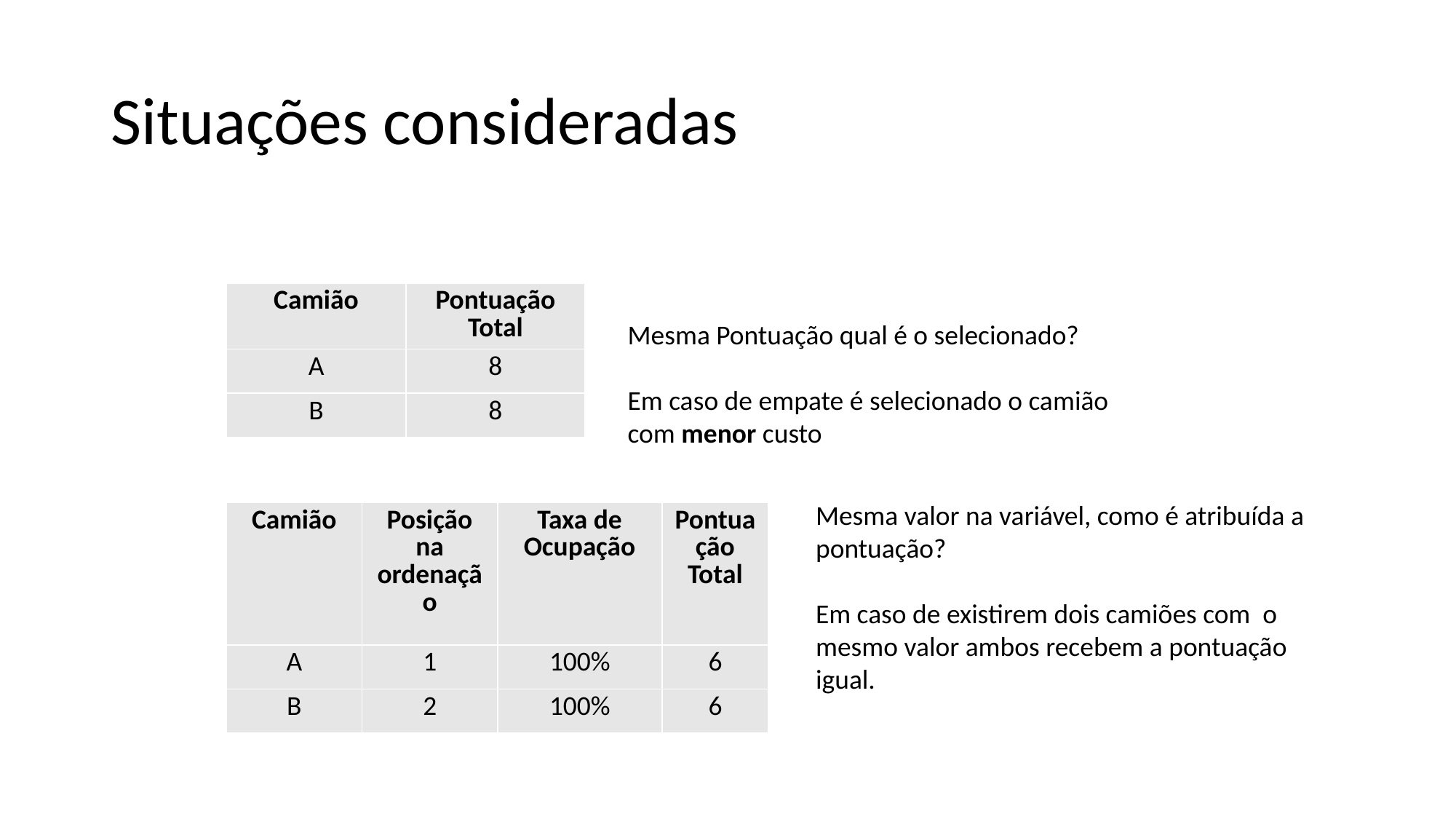

# Situações consideradas
| Camião | Pontuação Total |
| --- | --- |
| A | 8 |
| B | 8 |
Mesma Pontuação qual é o selecionado?

Em caso de empate é selecionado o camião com menor custo
Mesma valor na variável, como é atribuída a pontuação?

Em caso de existirem dois camiões com  o mesmo valor ambos recebem a pontuação igual.
| Camião | Posição na ordenação | Taxa de Ocupação | Pontuação Total |
| --- | --- | --- | --- |
| A | 1 | 100% | 6 |
| B | 2 | 100% | 6 |